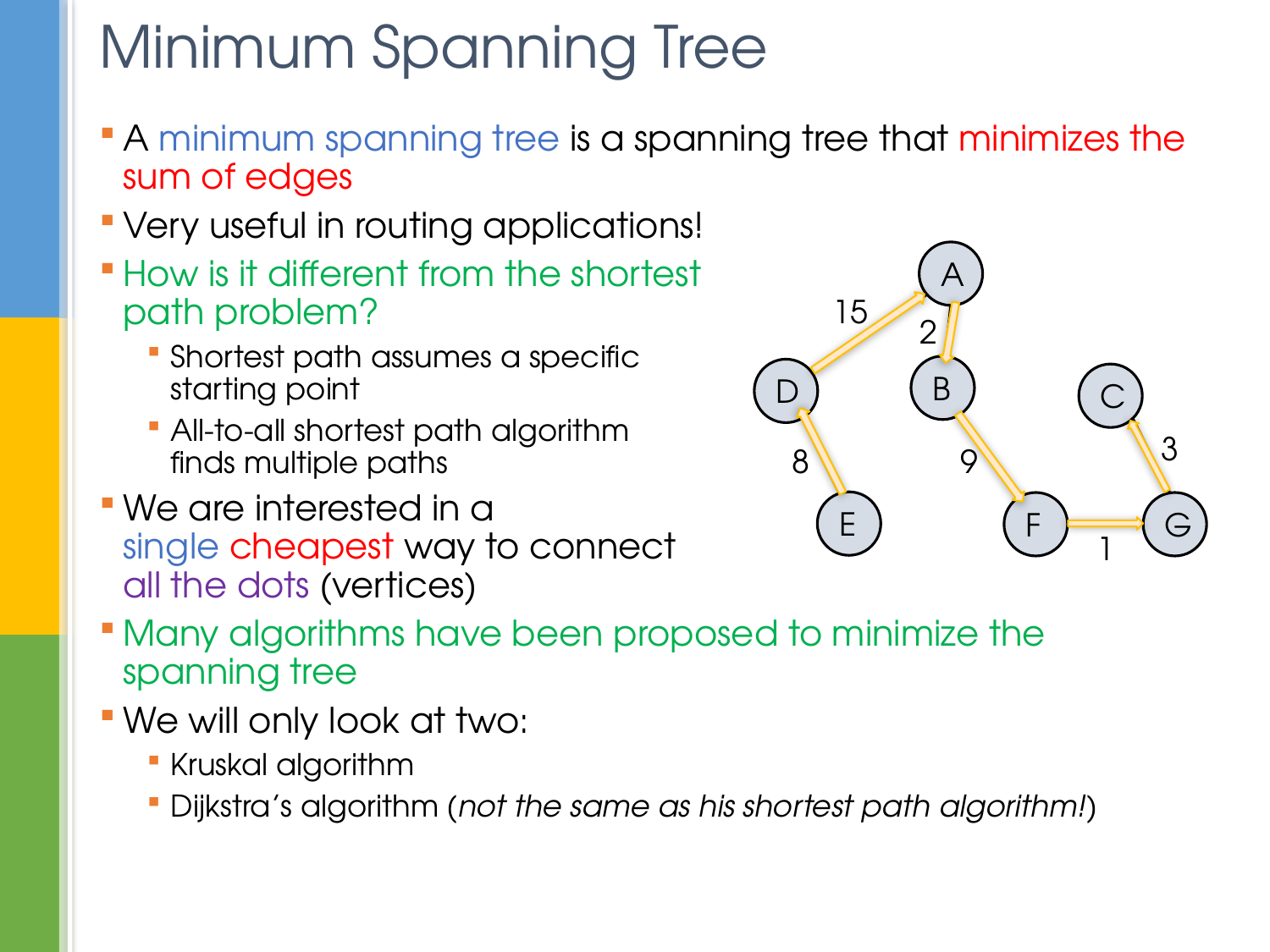

# Minimum Spanning Tree
A minimum spanning tree is a spanning tree that minimizes the sum of edges
Very useful in routing applications!
How is it different from the shortest
path problem?
Shortest path assumes a specific
starting point
All-to-all shortest path algorithm
finds multiple paths
We are interested in a
single cheapest way to connect
all the dots (vertices)
Many algorithms have been proposed to minimize the spanning tree
We will only look at two:
Kruskal algorithm
Dijkstra’s algorithm (not the same as his shortest path algorithm!)
A
15

2

B
D
C

3
9
8

E
F
G

1